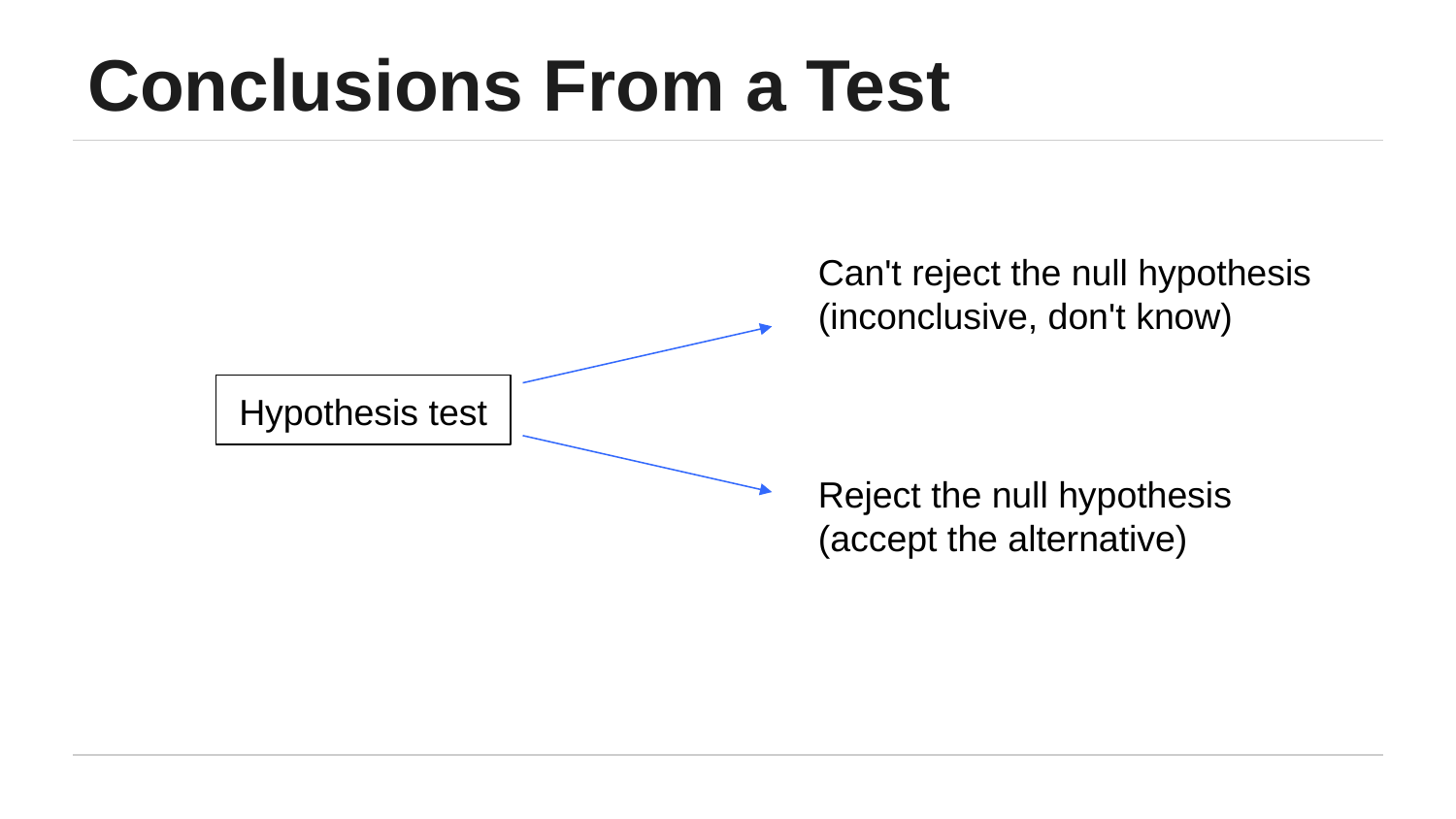

# Conclusions From a Test
Can't reject the null hypothesis
(inconclusive, don't know)
Hypothesis test
Reject the null hypothesis
(accept the alternative)